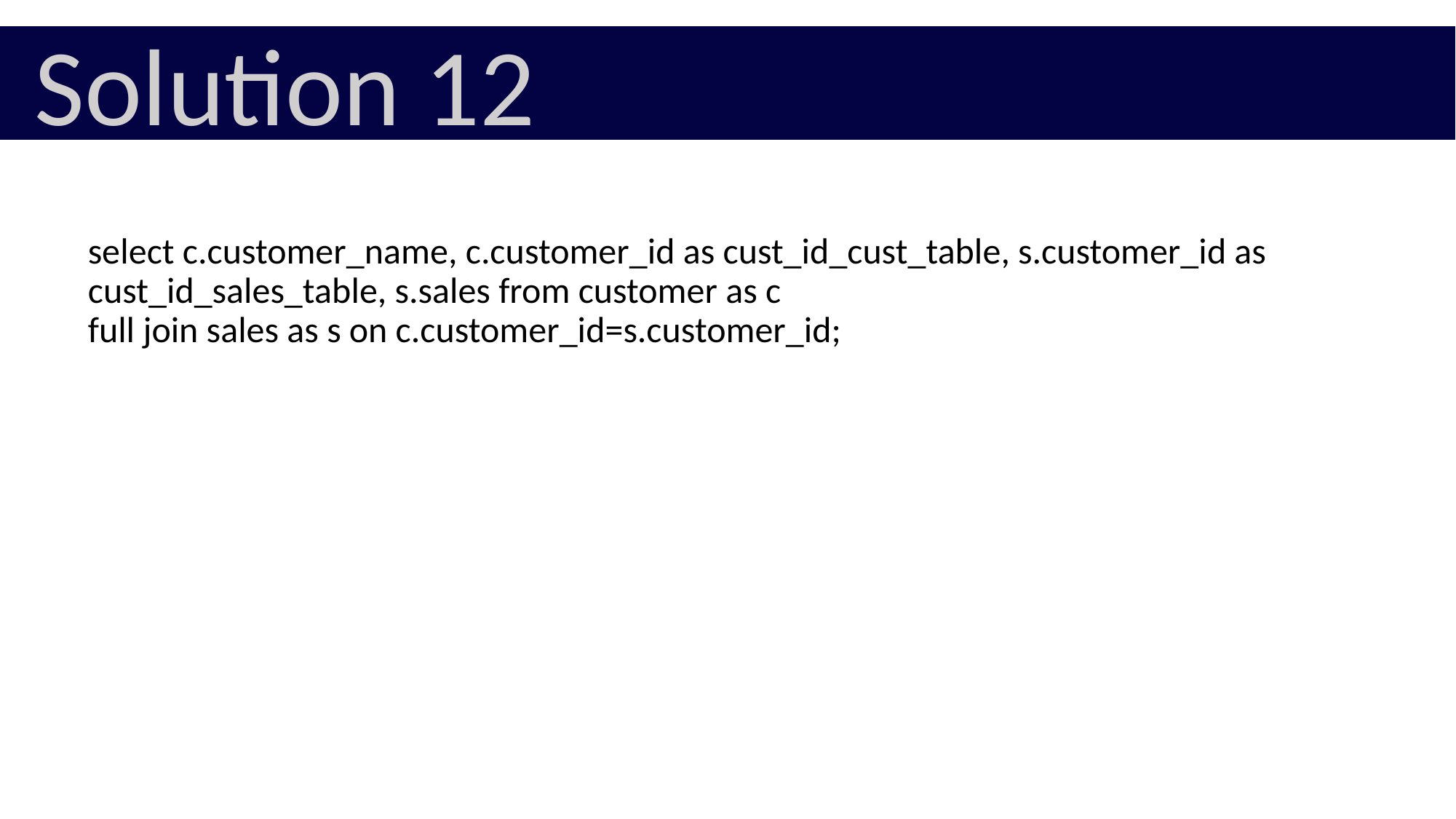

Solution 12

select c.customer_name, c.customer_id as cust_id_cust_table, s.customer_id as cust_id_sales_table, s.sales from customer as c
full join sales as s on c.customer_id=s.customer_id;